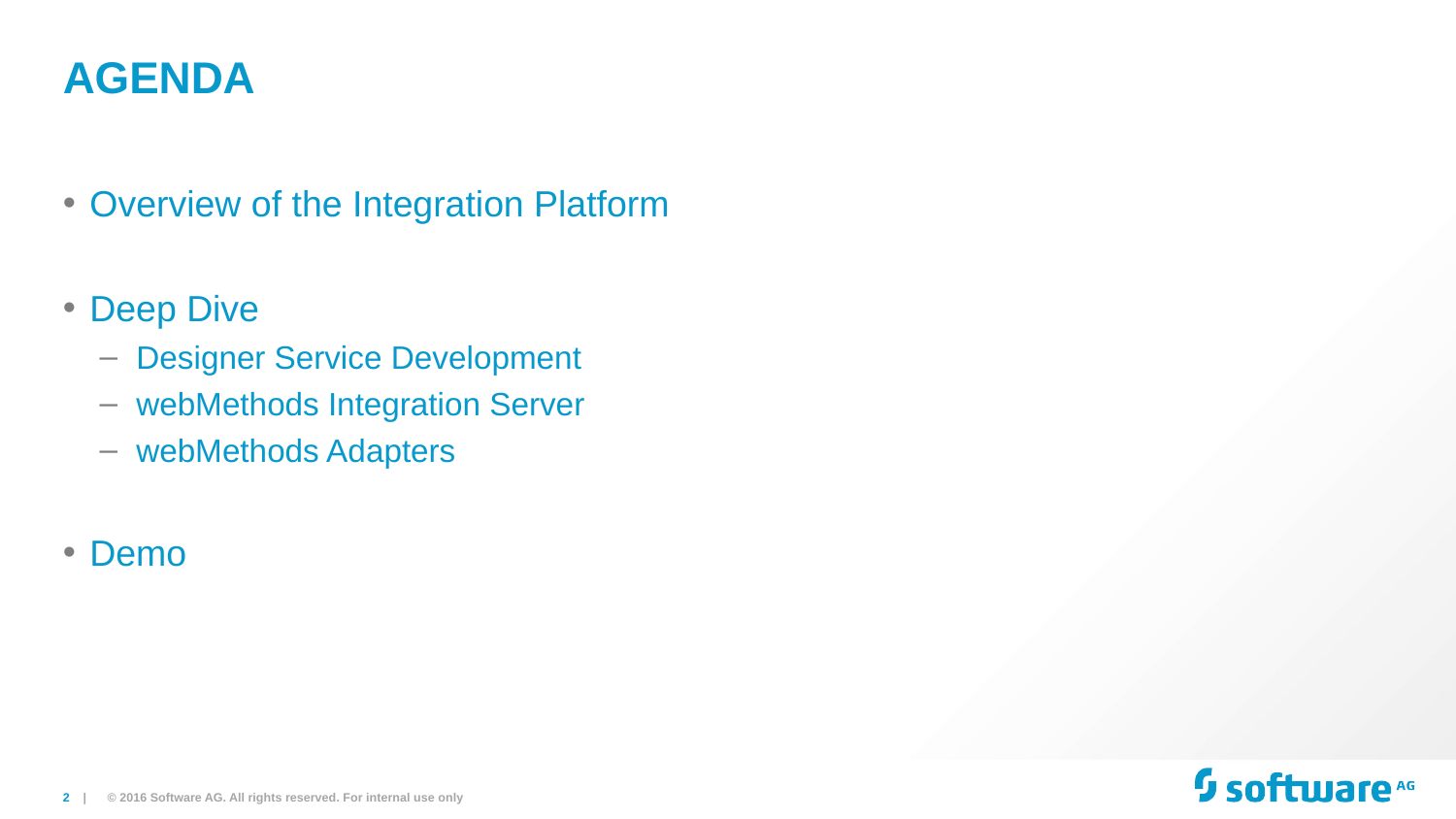

# agenda

Overview of the Integration Platform

Deep Dive
Designer Service Development
webMethods Integration Server
webMethods Adapters

Demo

© 2016 Software AG. All rights reserved. For internal use only